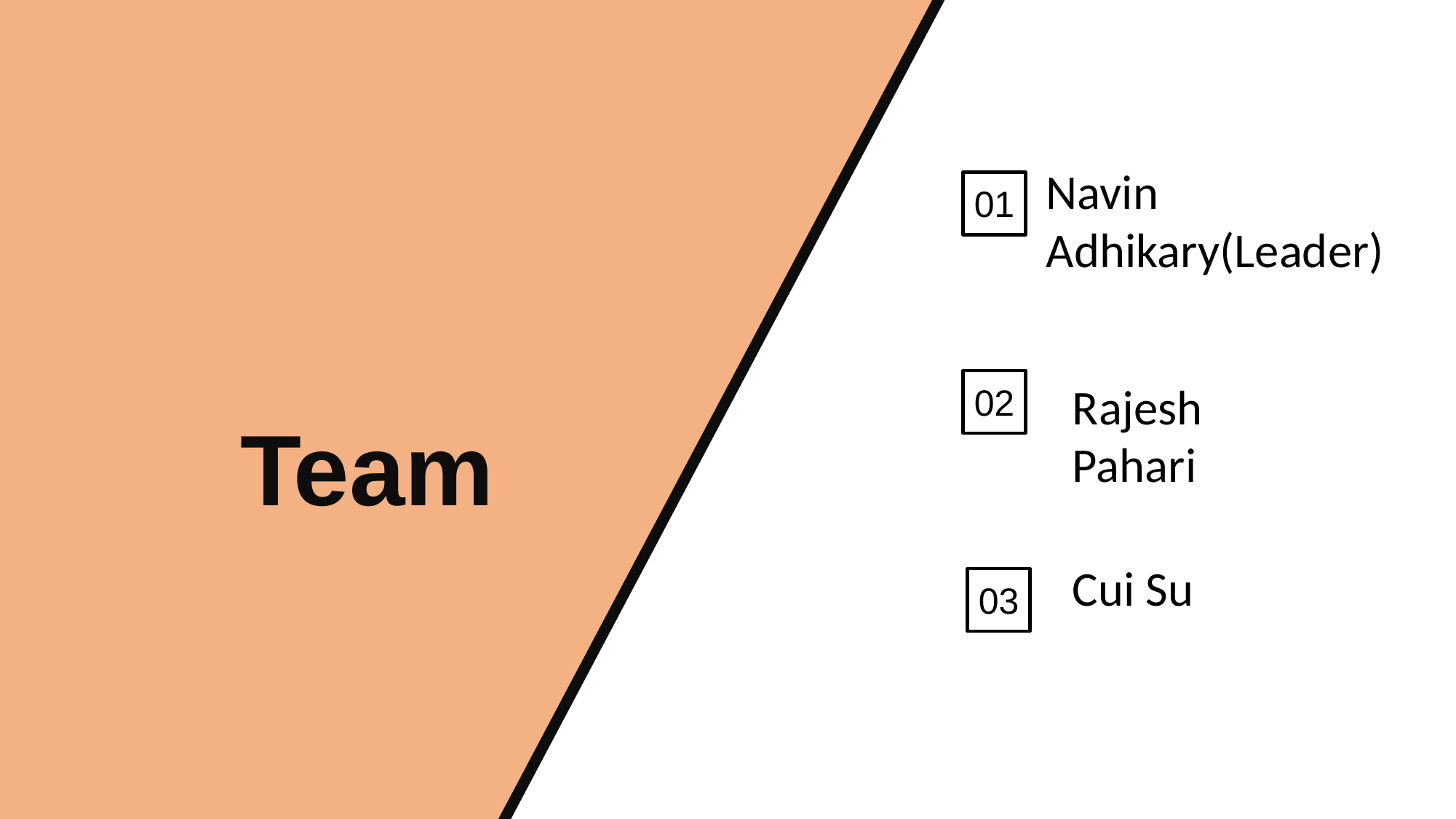

Navin Adhikary(Leader)

01
  Team

Rajesh Pahari
02
Cui Su

03